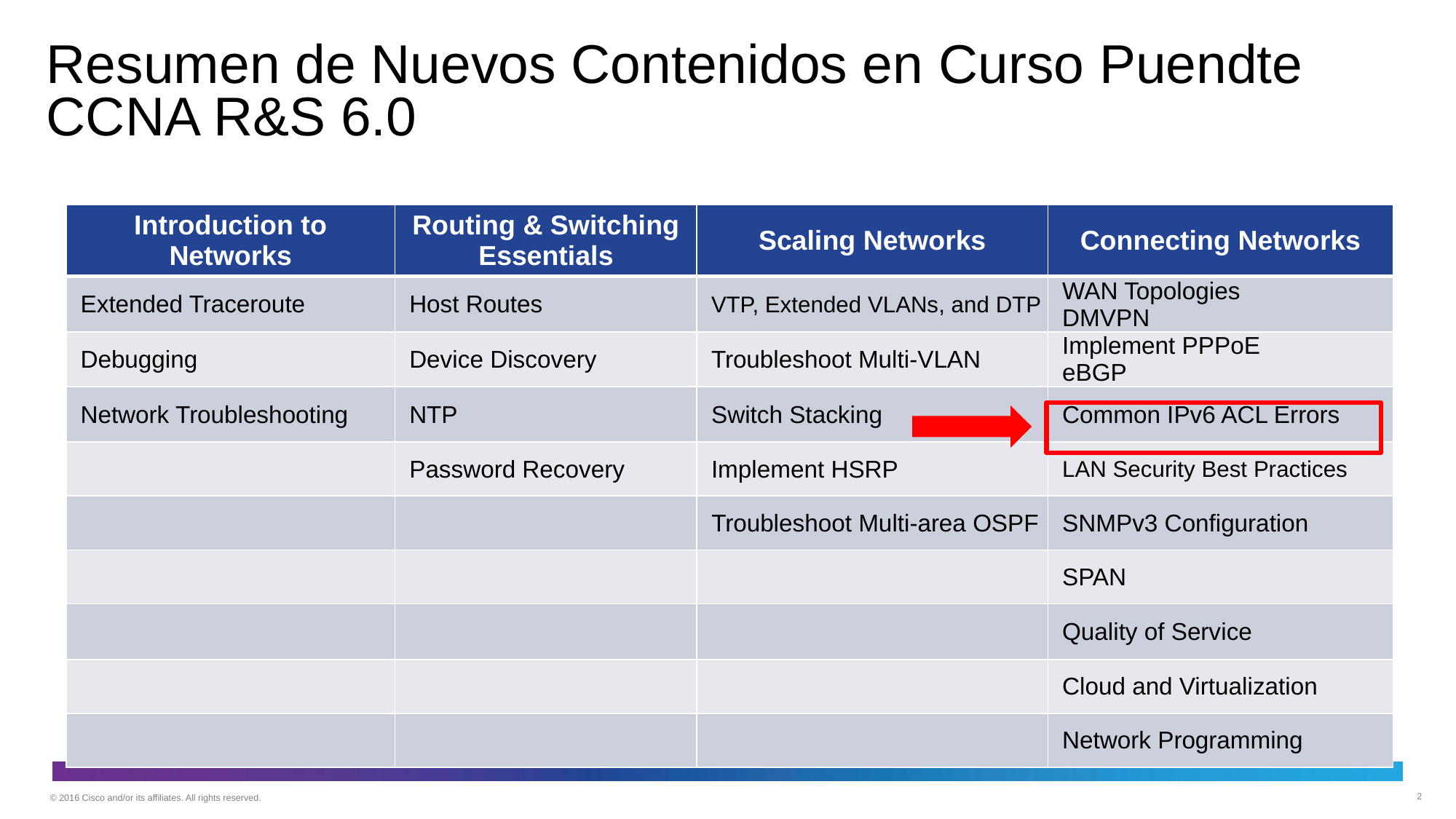

# Resumen de Nuevos Contenidos en Curso Puendte CCNA R&S 6.0
| Introduction to Networks | Routing & Switching Essentials | Scaling Networks | Connecting Networks |
| --- | --- | --- | --- |
| Extended Traceroute | Host Routes | VTP, Extended VLANs, and DTP | WAN Topologies DMVPN |
| Debugging | Device Discovery | Troubleshoot Multi-VLAN | Implement PPPoE eBGP |
| Network Troubleshooting | NTP | Switch Stacking | Common IPv6 ACL Errors |
|  | Password Recovery | Implement HSRP | LAN Security Best Practices |
|  |  | Troubleshoot Multi-area OSPF | SNMPv3 Configuration |
|  |  |  | SPAN |
|  |  |  | Quality of Service |
|  |  |  | Cloud and Virtualization |
|  |  |  | Network Programming |